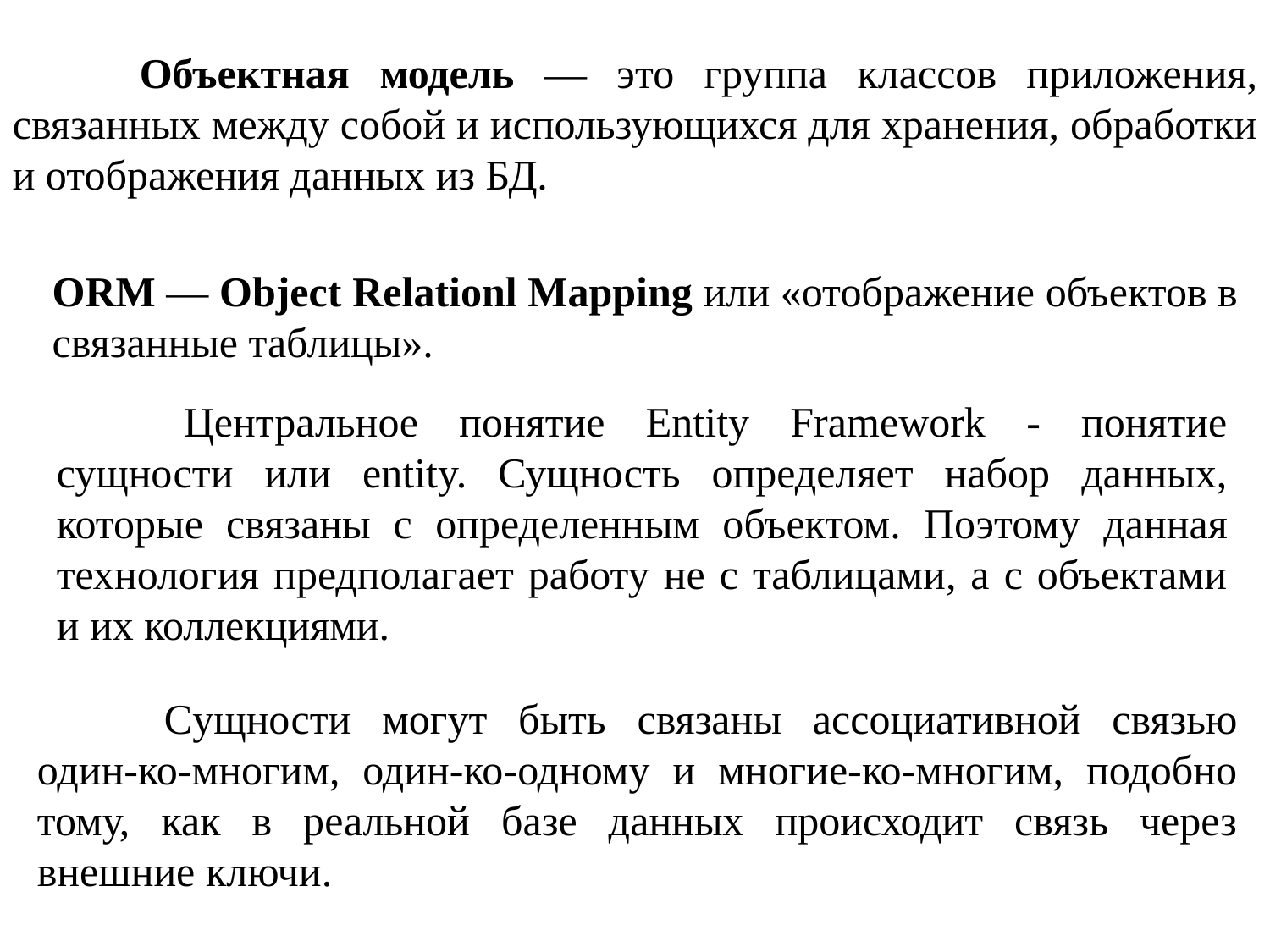

Объектная модель — это группа классов приложения, связанных между собой и использующихся для хранения, обработки и отображения данных из БД.
ORM — Object Relationl Mapping или «отображение объектов в связанные таблицы».
	Центральное понятие Entity Framework - понятие сущности или entity. Сущность определяет набор данных, которые связаны с определенным объектом. Поэтому данная технология предполагает работу не с таблицами, а с объектами и их коллекциями.
	Cущности могут быть связаны ассоциативной связью один-ко-многим, один-ко-одному и многие-ко-многим, подобно тому, как в реальной базе данных происходит связь через внешние ключи.